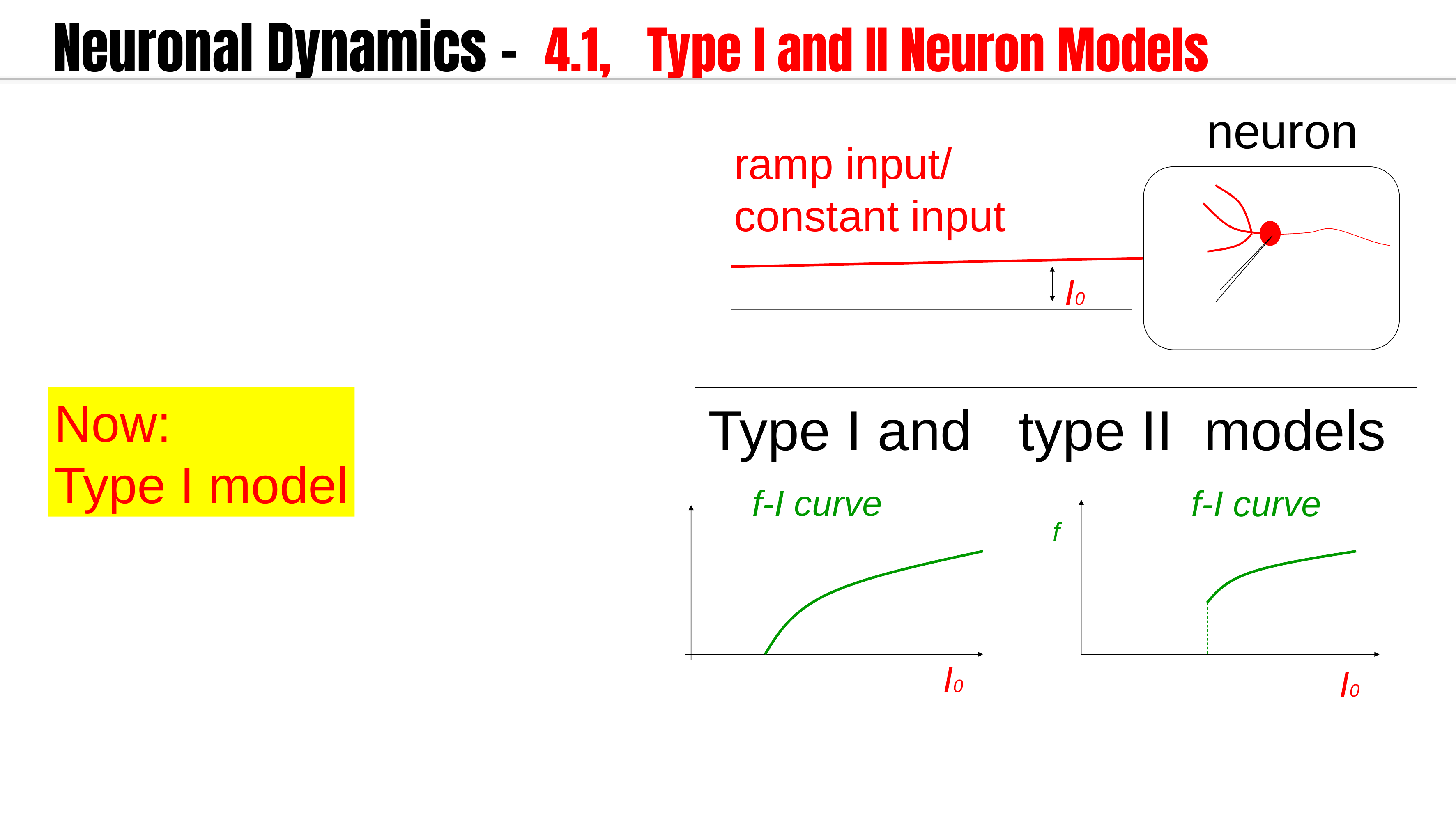

Neuronal Dynamics –  4.1,   Type I and II Neuron Models
 neuron
ramp input/
constant input

I0

Now:
Type I model
Type I and   type II  models
f-I curve
f-I curve

f

I0

I0